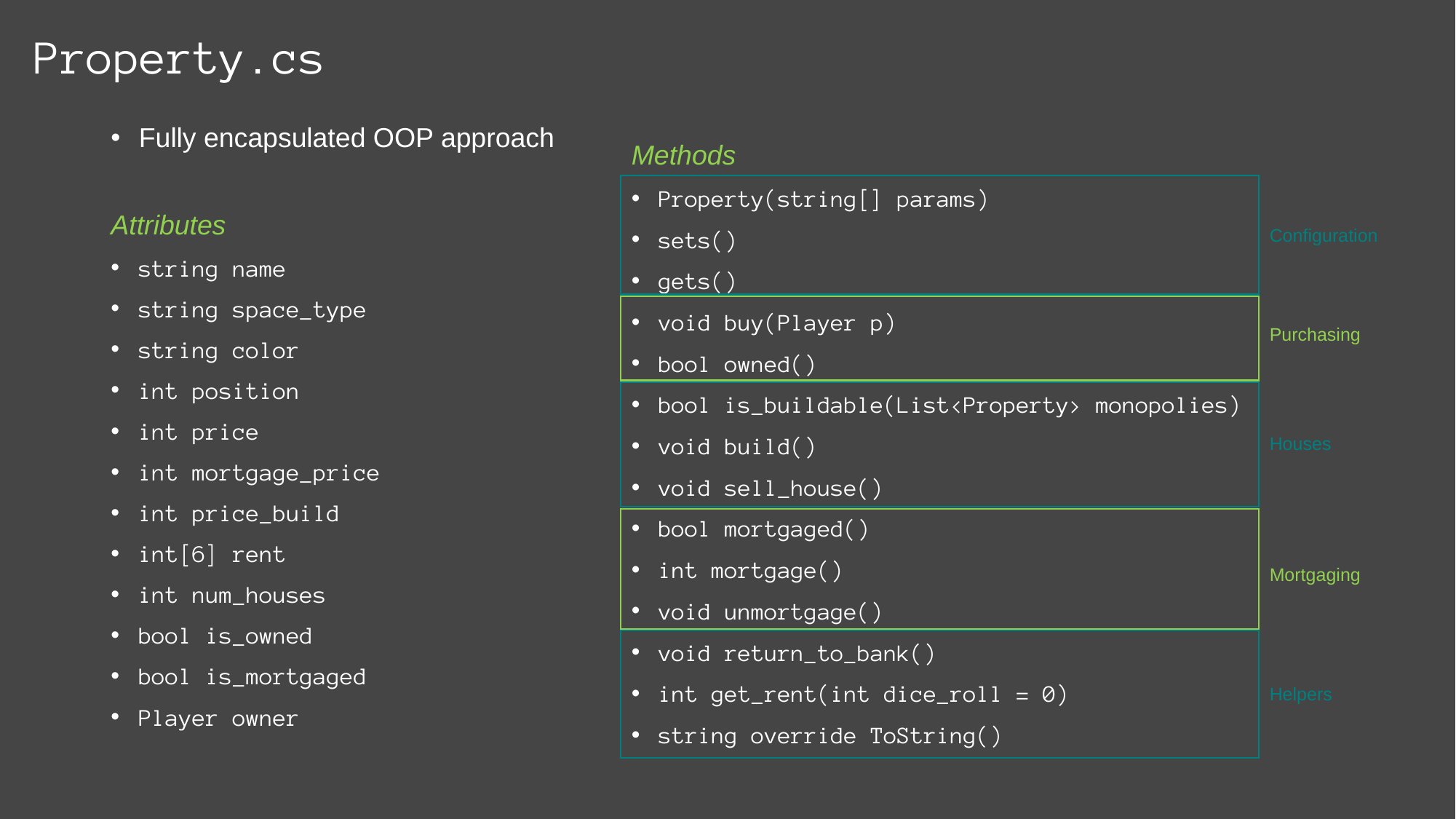

# Property.cs

Methods
Property(string[] params)
sets()
gets()
void buy(Player p)
bool owned()
bool is_buildable(List<Property> monopolies)
void build()
void sell_house()
bool mortgaged()
int mortgage()
void unmortgage()
void return_to_bank()
int get_rent(int dice_roll = 0)
string override ToString()

Fully encapsulated OOP approach

Attributes
string name
string space_type
string color
int position
int price
int mortgage_price
int price_build
int[6] rent
int num_houses
bool is_owned
bool is_mortgaged
Player owner

Configuration

Purchasing

Houses

Mortgaging

Helpers